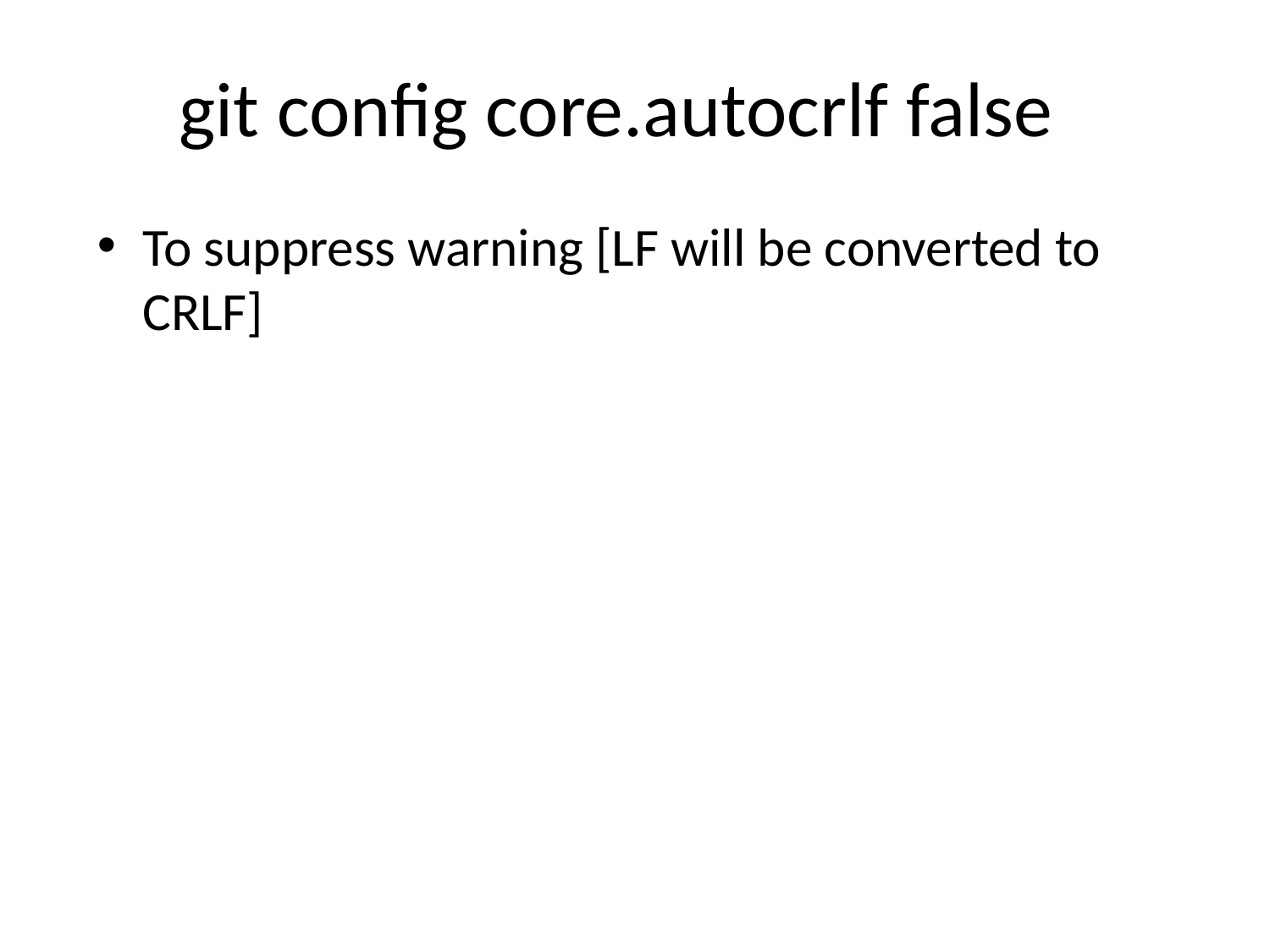

git config core.autocrlf false
To suppress warning [LF will be converted to CRLF]